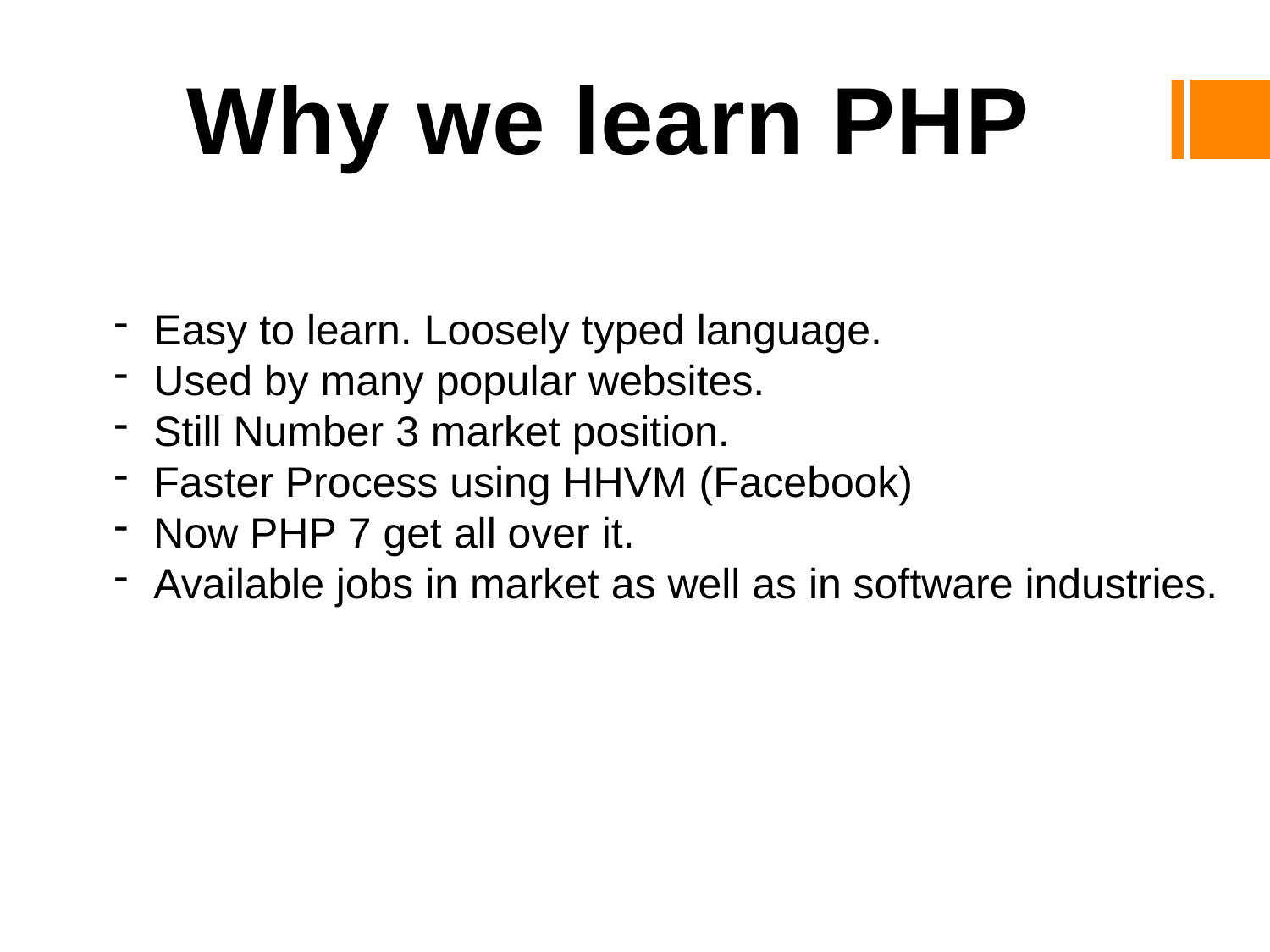

Why we learn PHP
Easy to learn. Loosely typed language.
Used by many popular websites.
Still Number 3 market position.
Faster Process using HHVM (Facebook)
Now PHP 7 get all over it.
Available jobs in market as well as in software industries.